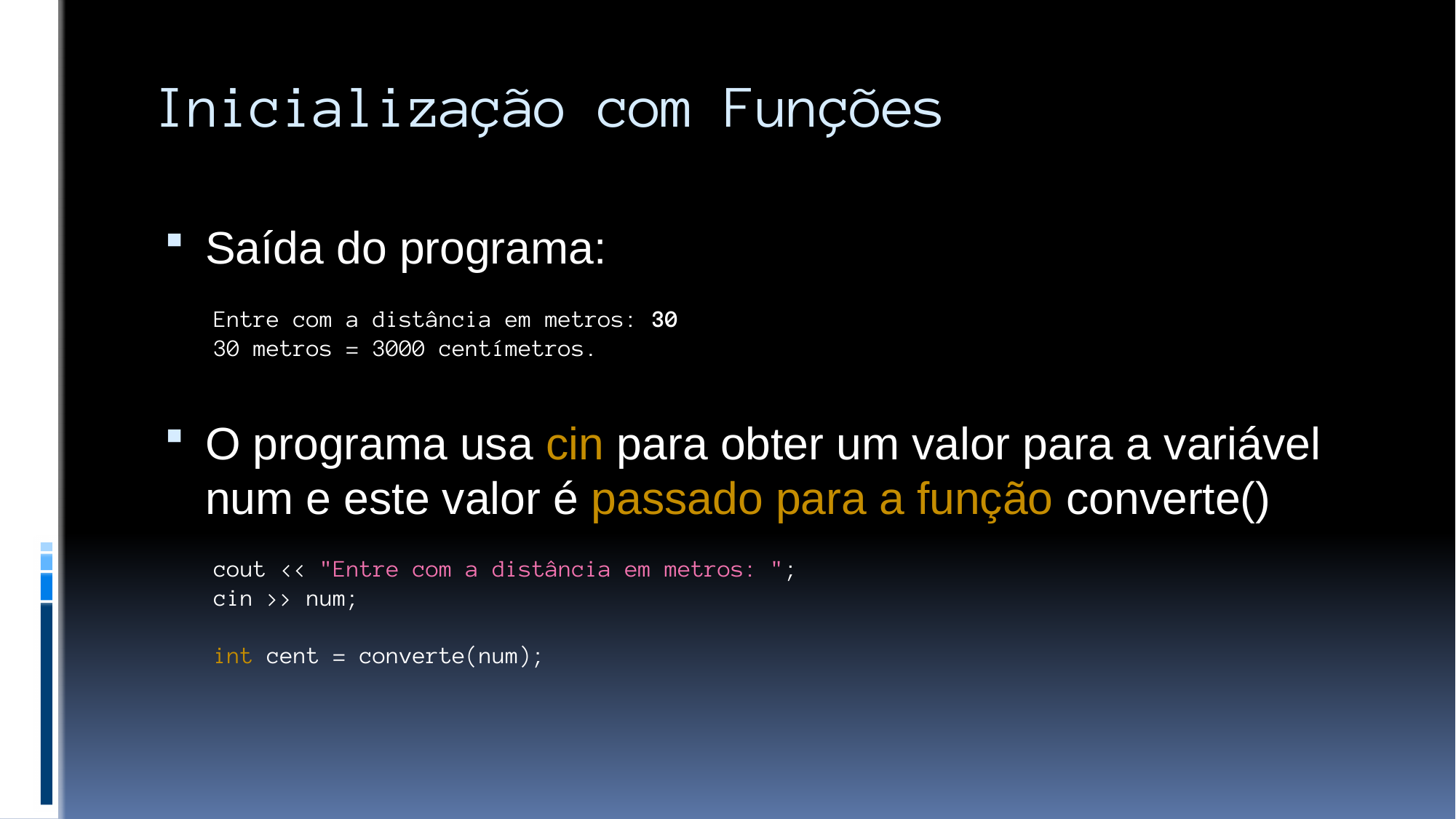

# Inicialização com Funções
Saída do programa:

O programa usa cin para obter um valor para a variável num e este valor é passado para a função converte()
Entre com a distância em metros: 30
30 metros = 3000 centímetros.
cout << "Entre com a distância em metros: ";
cin >> num;

int cent = converte(num);